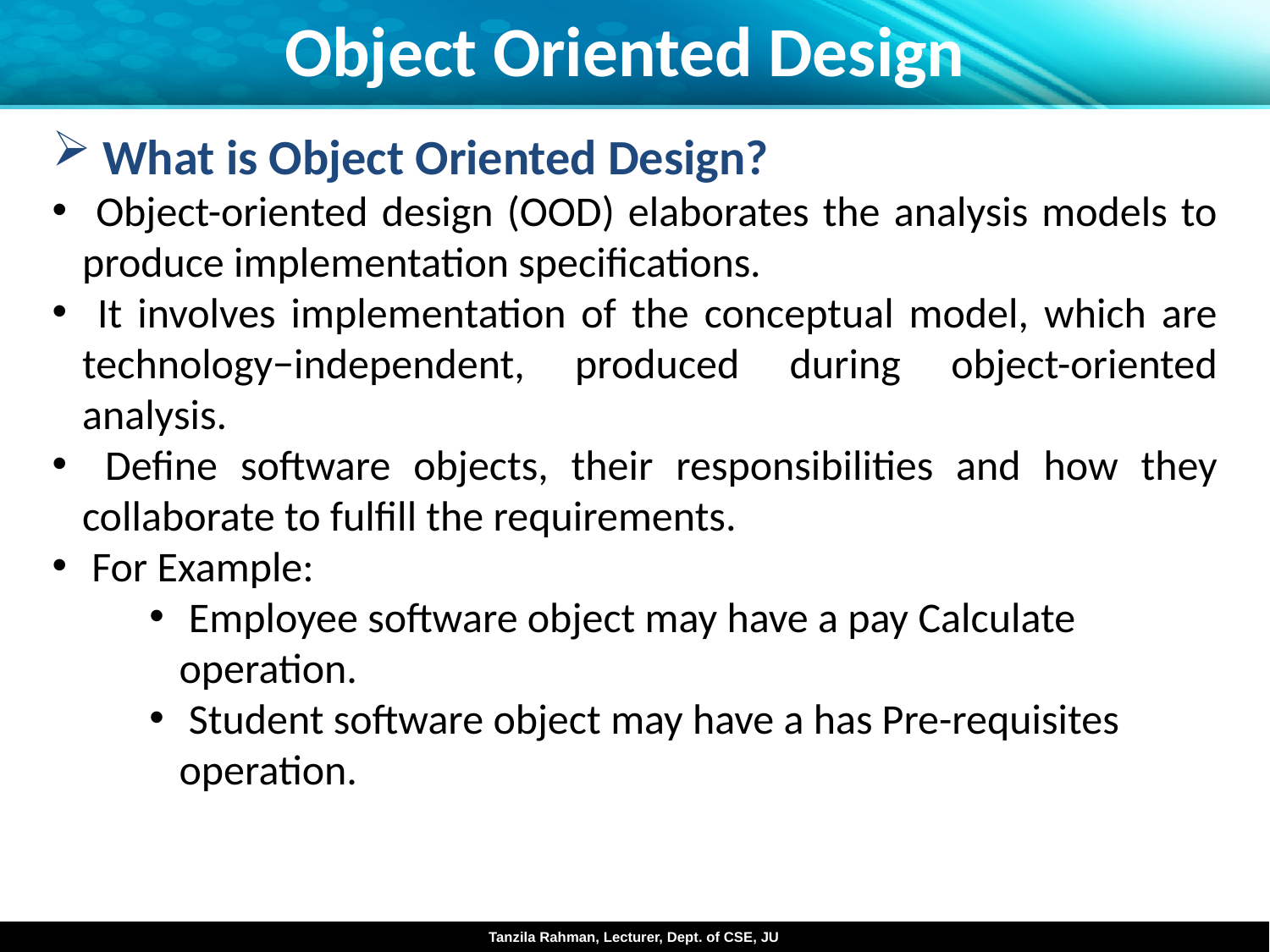

Object Oriented Design

 What is Object Oriented Design?
 Object-oriented design (OOD) elaborates the analysis models to produce implementation specifications.
 It involves implementation of the conceptual model, which are technology−independent, produced during object-oriented analysis.
 Define software objects, their responsibilities and how they collaborate to fulfill the requirements.
 For Example:
 Employee software object may have a pay Calculate operation.
 Student software object may have a has Pre-requisites operation.